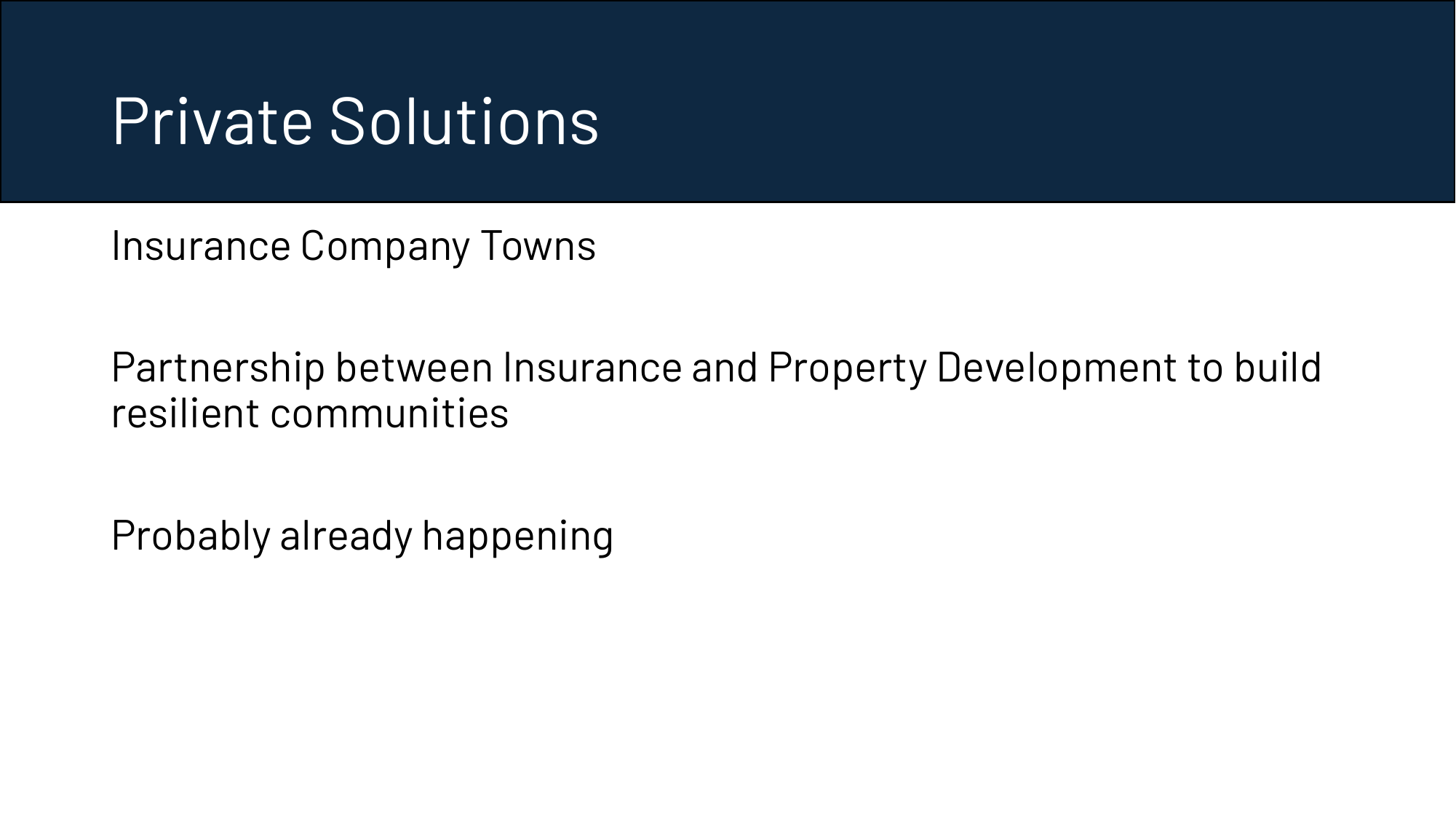

# Private Solutions
Insurance Company Towns

Partnership between Insurance and Property Development to build resilient communities

Probably already happening